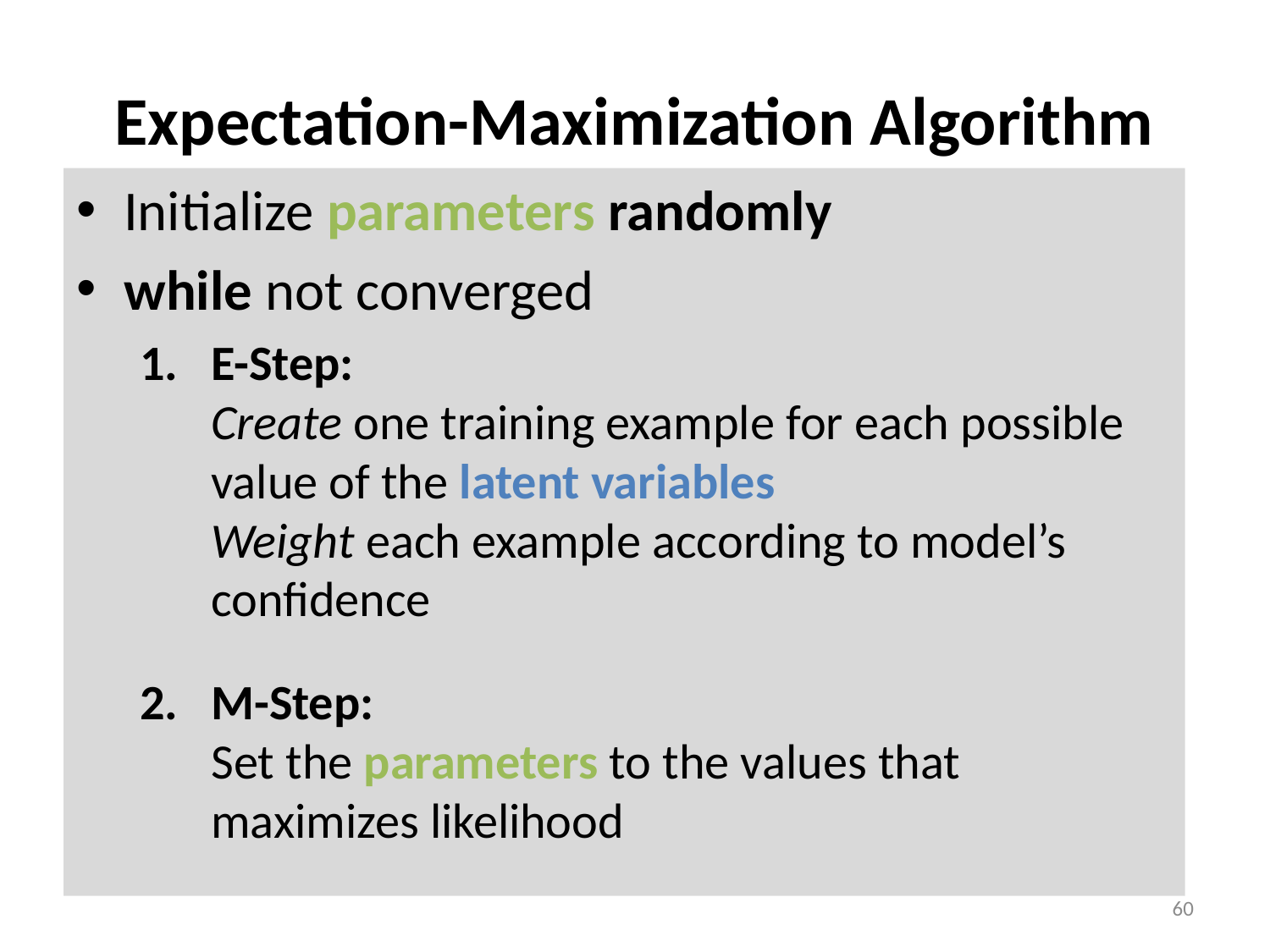

# Expectation-Maximization Algorithm
Initialize parameters randomly
while not converged
E-Step:
Create one training example for each possible value of the latent variables
Weight each example according to model’s confidence
M-Step:
Set the parameters to the values that maximizes likelihood
60